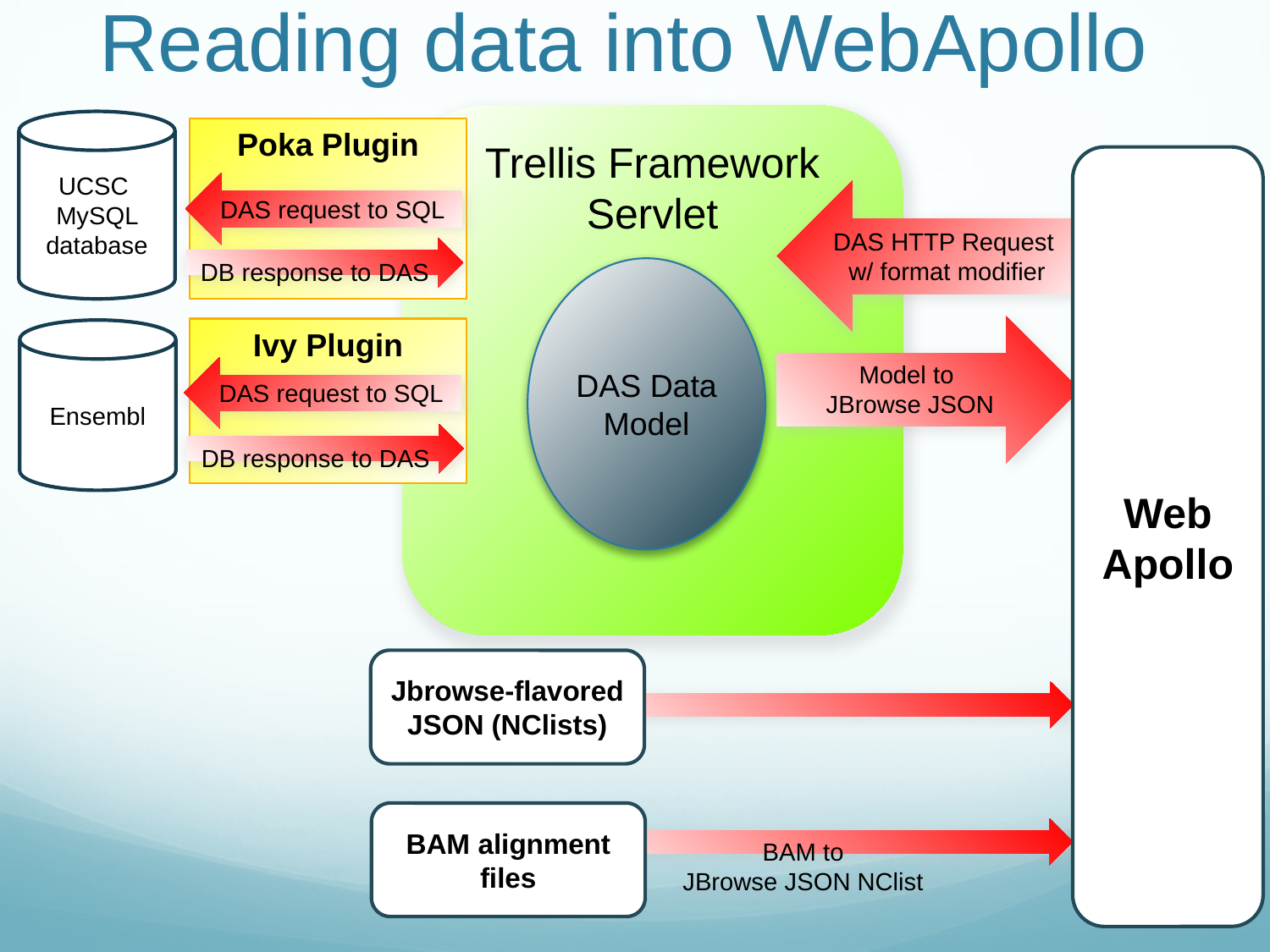

# Reading data into WebApollo
Trellis Framework Servlet
UCSC
MySQL database
Poka Plugin
Web
Apollo
DAS request to SQL
DAS HTTP Request
w/ format modifier
DB response to DAS
DAS Data Model
Model to
JBrowse JSON
Ivy Plugin
Ensembl
DAS request to SQL
DB response to DAS
Jbrowse-flavored
JSON (NClists)

BAM alignment files
BAM to
JBrowse JSON NClist